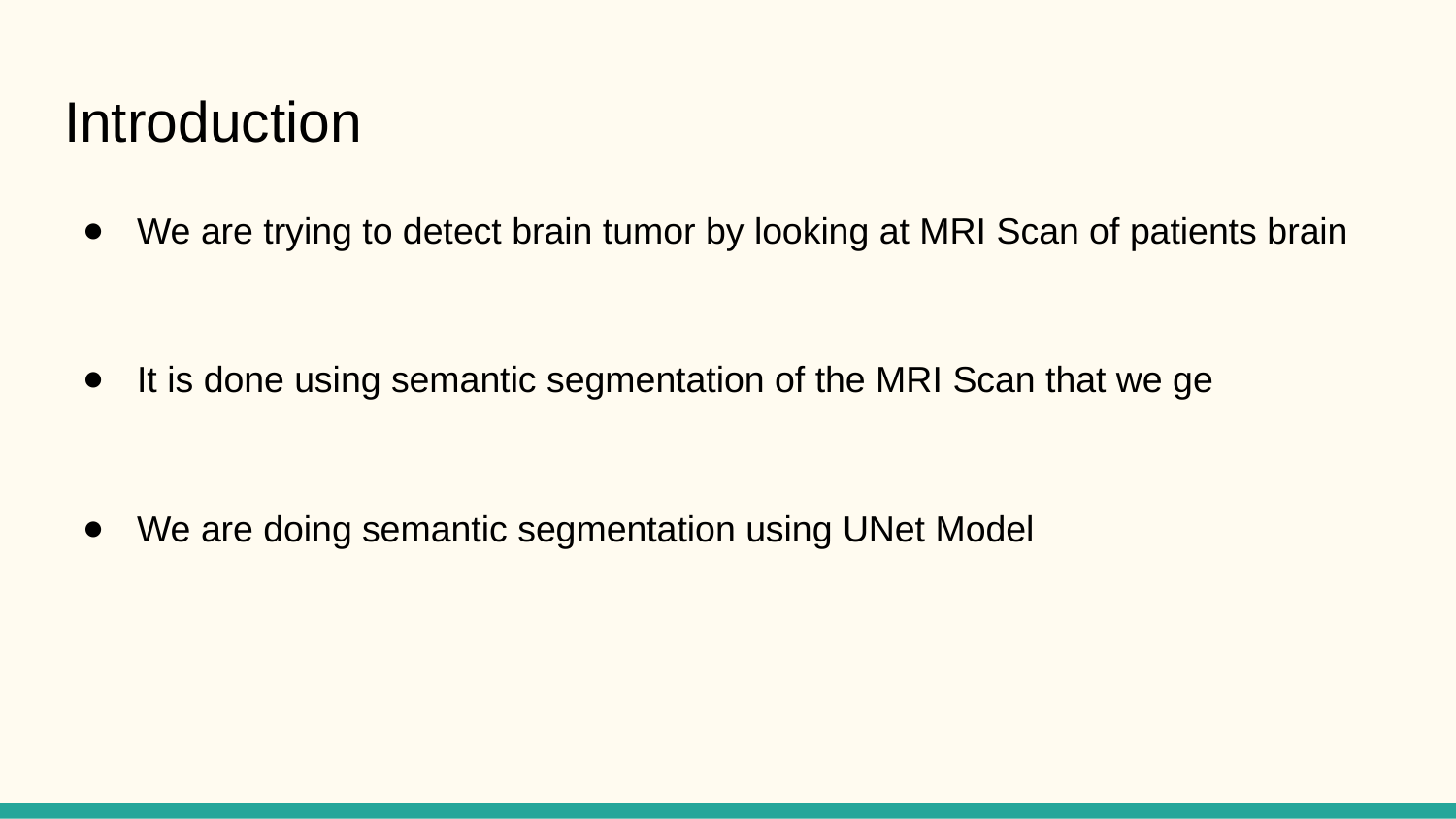

# Introduction
We are trying to detect brain tumor by looking at MRI Scan of patients brain

It is done using semantic segmentation of the MRI Scan that we ge

We are doing semantic segmentation using UNet Model